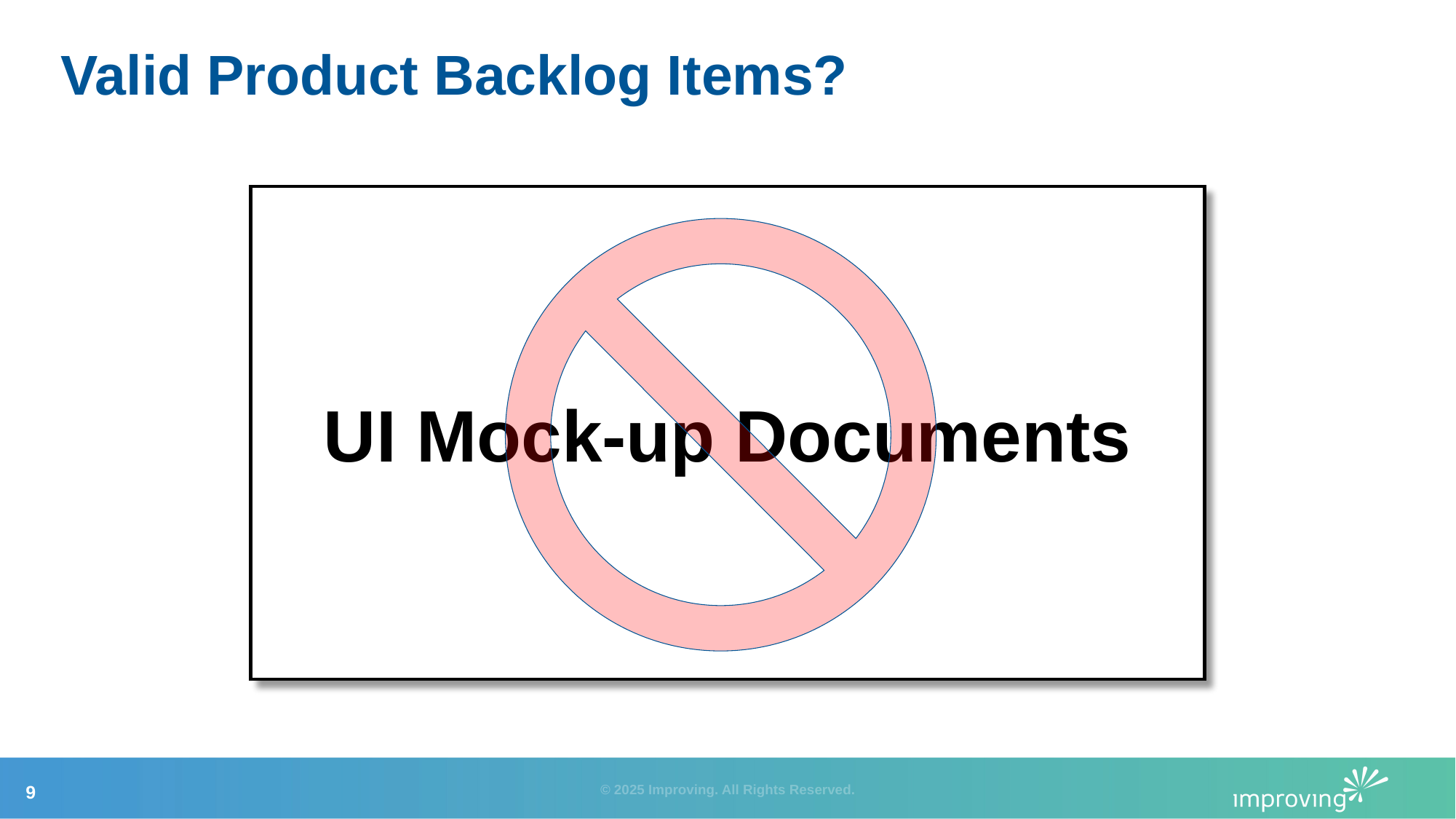

# Valid Product Backlog Items?

UI Mock-up Documents

9